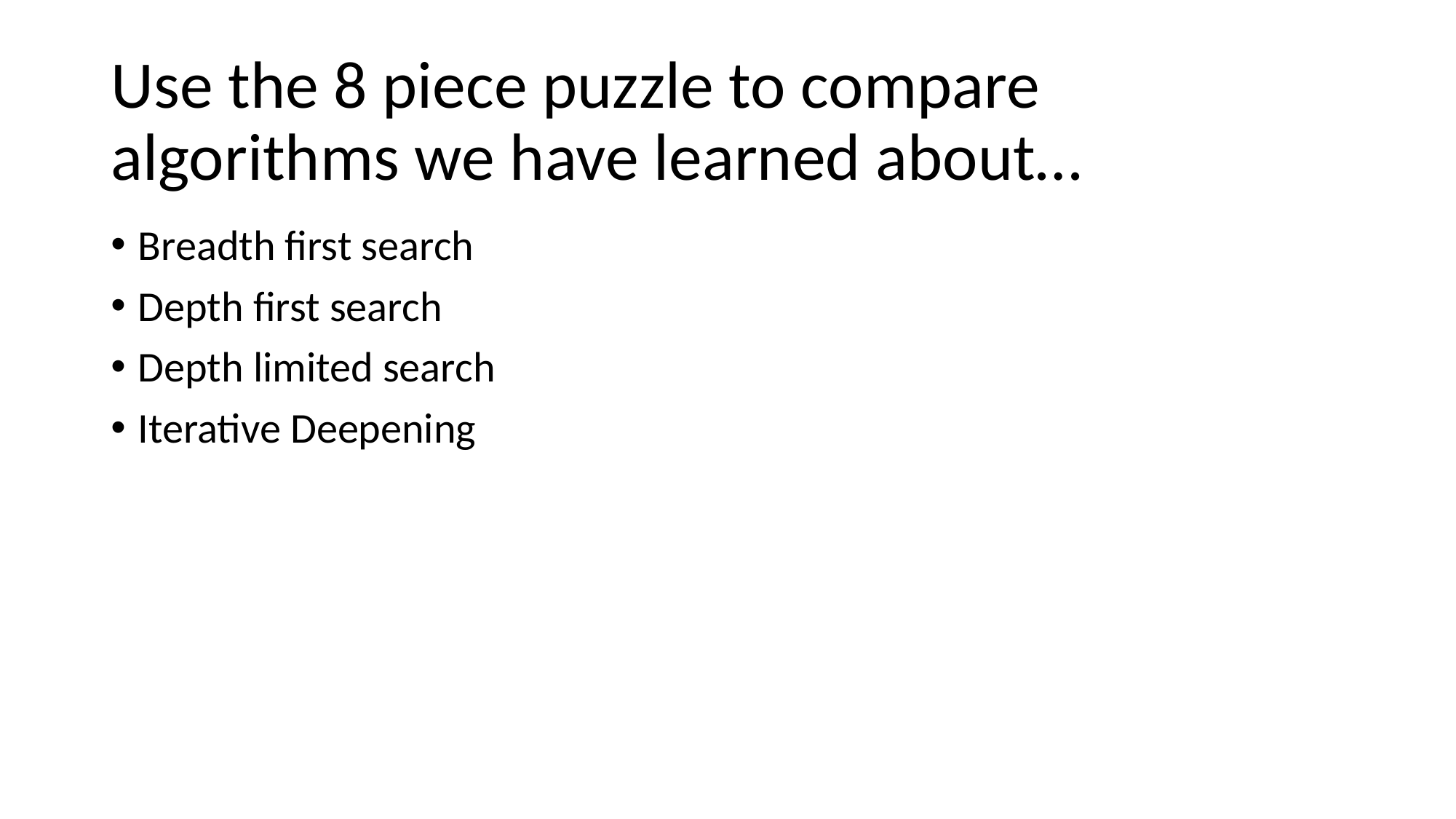

# Use the 8 piece puzzle to compare algorithms we have learned about…
Breadth first search
Depth first search
Depth limited search
Iterative Deepening